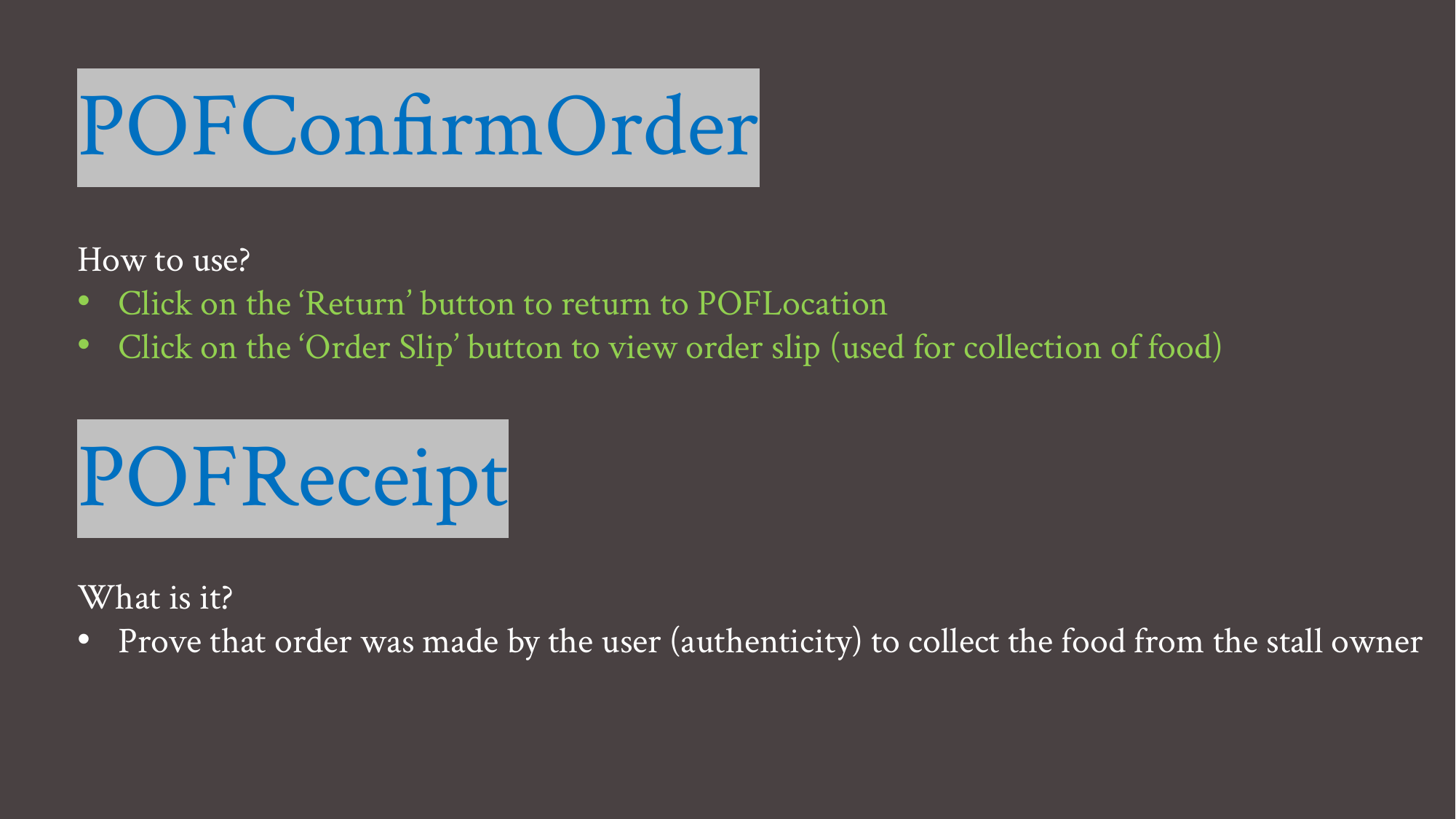

POFConfirmOrder
How to use?
Click on the ‘Return’ button to return to POFLocation
Click on the ‘Order Slip’ button to view order slip (used for collection of food)
POFReceipt
What is it?
Prove that order was made by the user (authenticity) to collect the food from the stall owner